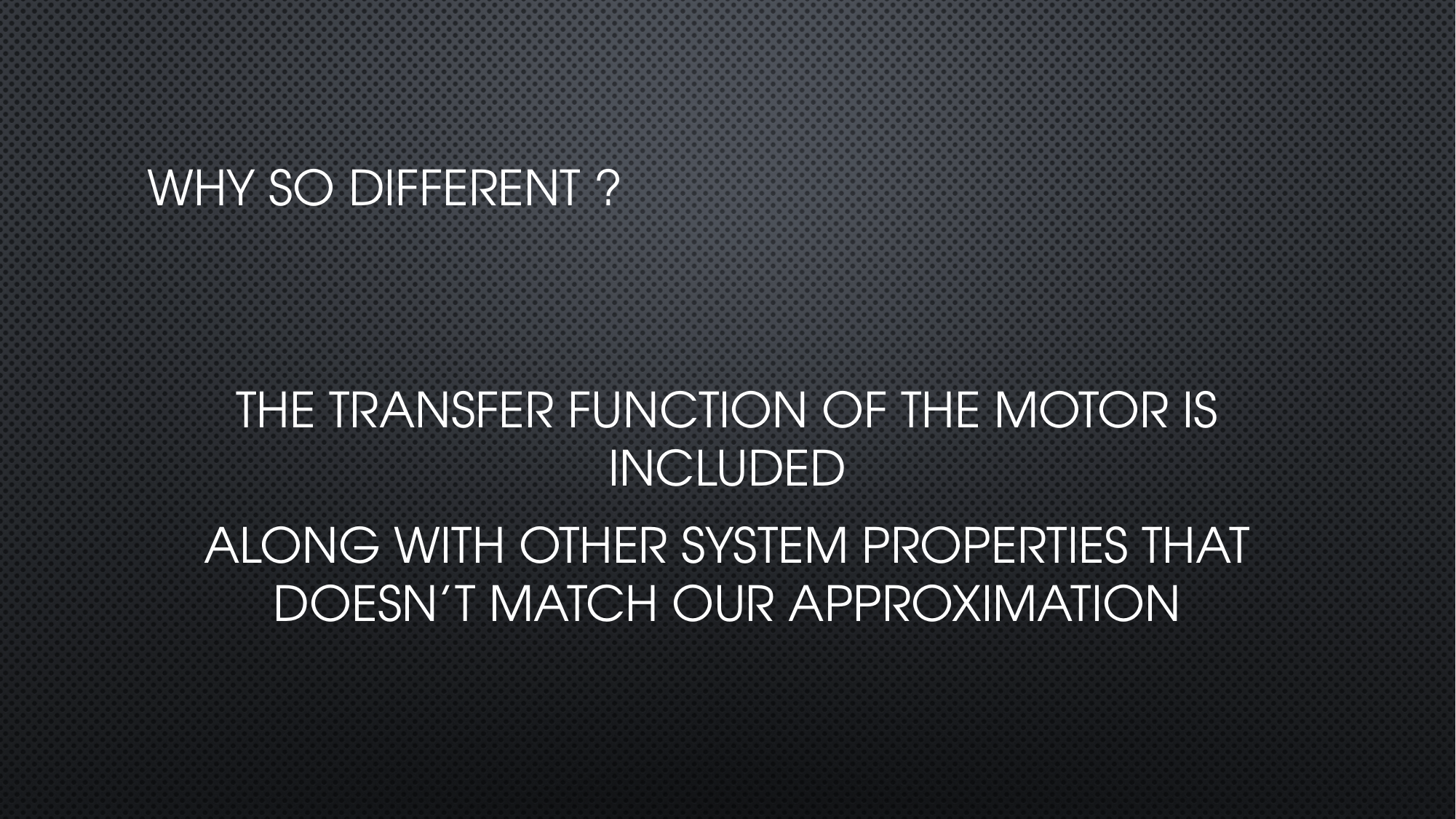

# Why so different ?
The transfer function of the motor is included
Along with other system properties that doesn’t match our approximation